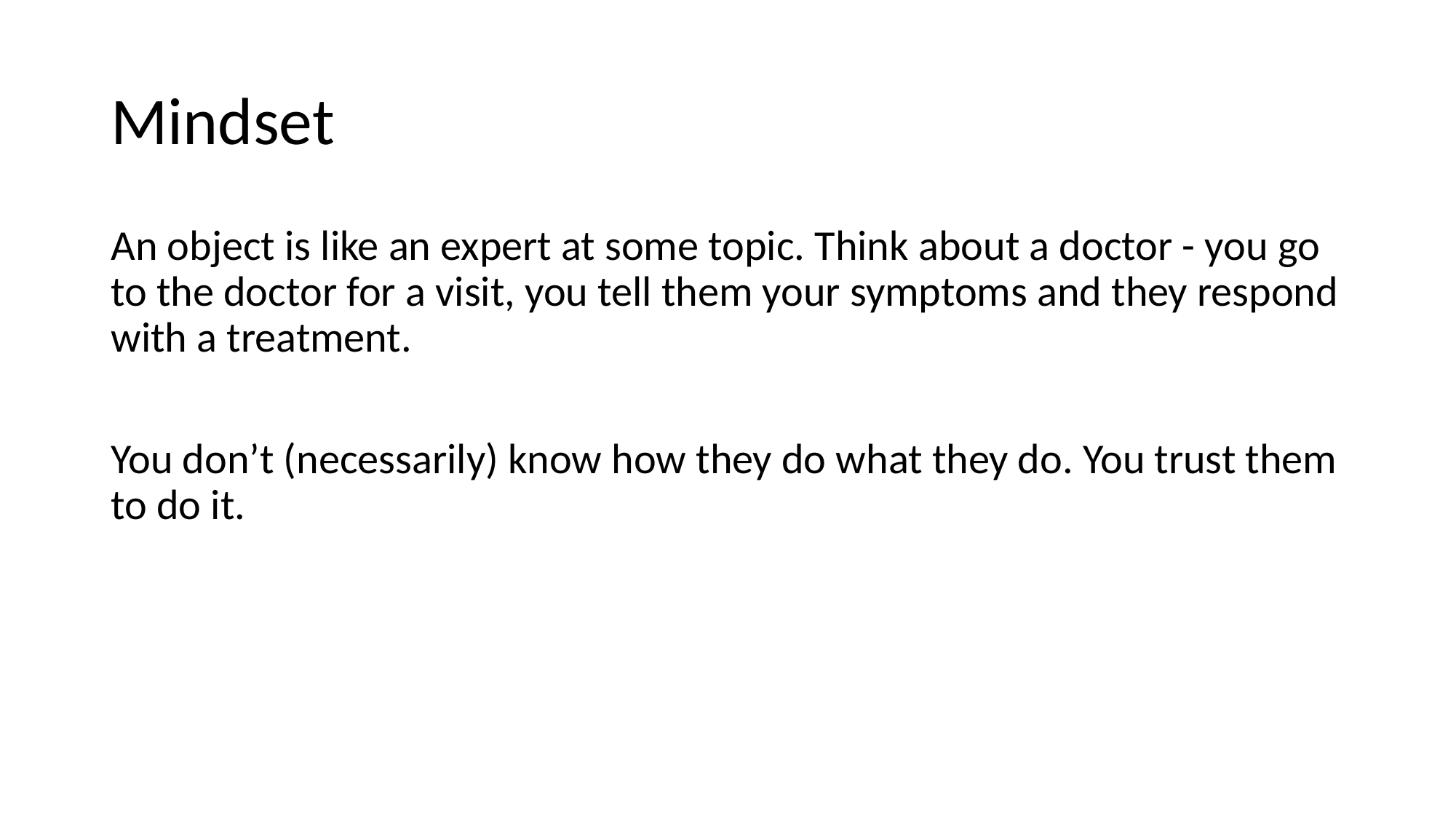

# Mindset
An object is like an expert at some topic. Think about a doctor - you go to the doctor for a visit, you tell them your symptoms and they respond with a treatment.

You don’t (necessarily) know how they do what they do. You trust them to do it.